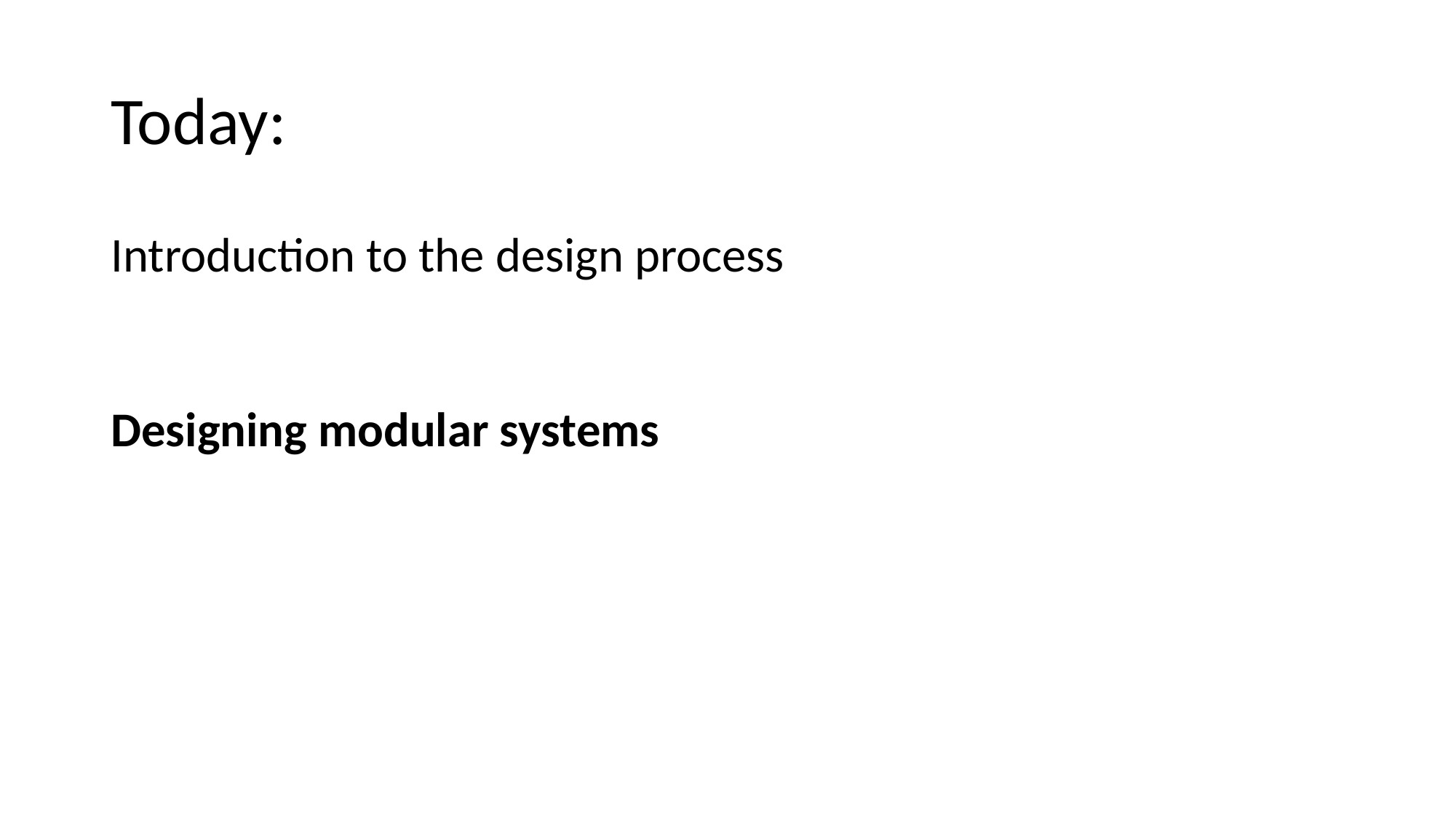

# Today:
Introduction to the design process

Designing modular systems